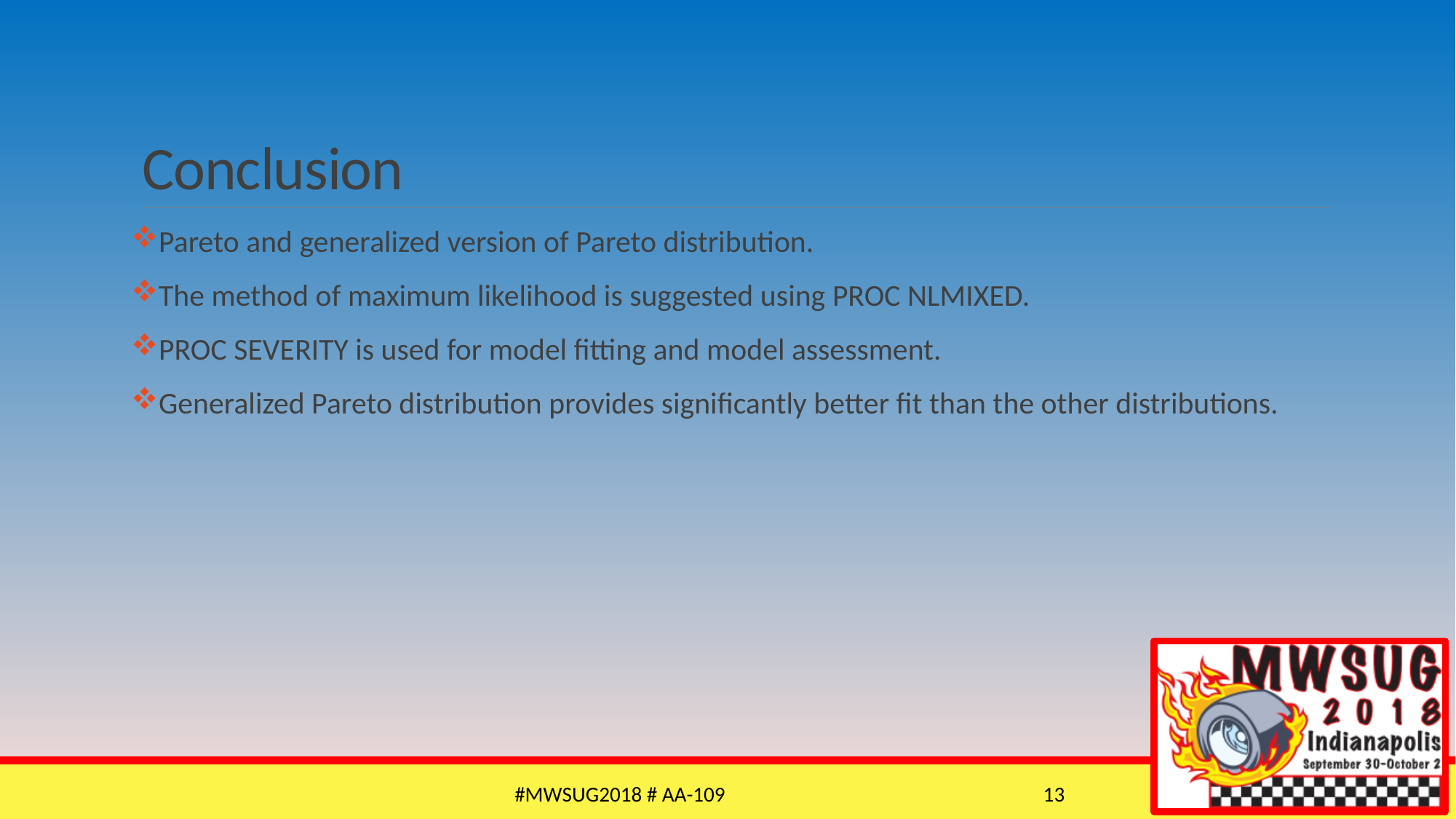

# Conclusion
Pareto and generalized version of Pareto distribution.
The method of maximum likelihood is suggested using PROC NLMIXED.
PROC SEVERITY is used for model fitting and model assessment.
Generalized Pareto distribution provides significantly better fit than the other distributions.
#MWSUG2018 # AA-109
13